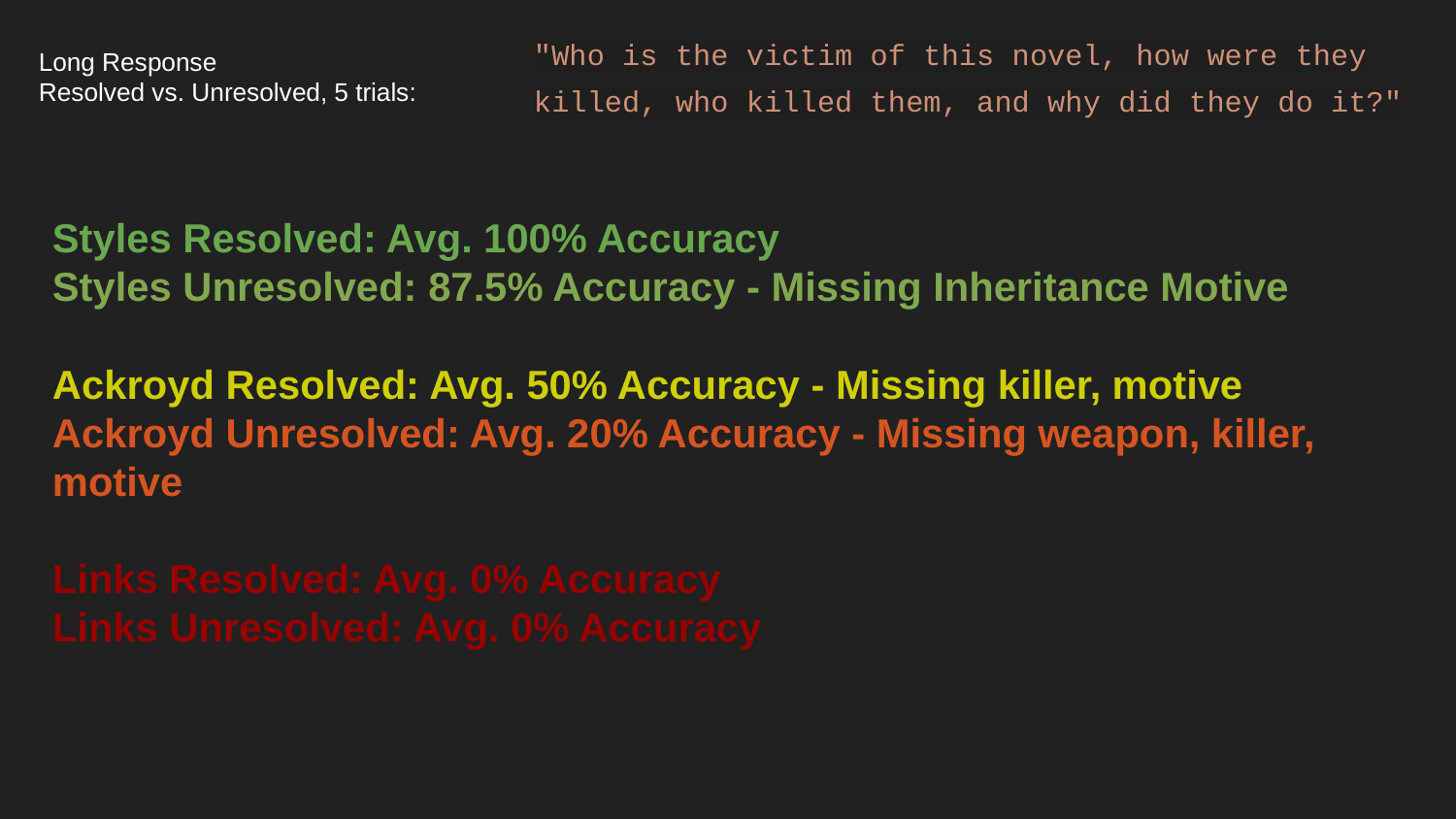

"Who is the victim of this novel, how were they killed, who killed them, and why did they do it?"
# Long Response
Resolved vs. Unresolved, 5 trials:
Styles Resolved: Avg. 100% Accuracy
Styles Unresolved: 87.5% Accuracy - Missing Inheritance Motive

Ackroyd Resolved: Avg. 50% Accuracy - Missing killer, motive
Ackroyd Unresolved: Avg. 20% Accuracy - Missing weapon, killer, motive

Links Resolved: Avg. 0% Accuracy
Links Unresolved: Avg. 0% Accuracy